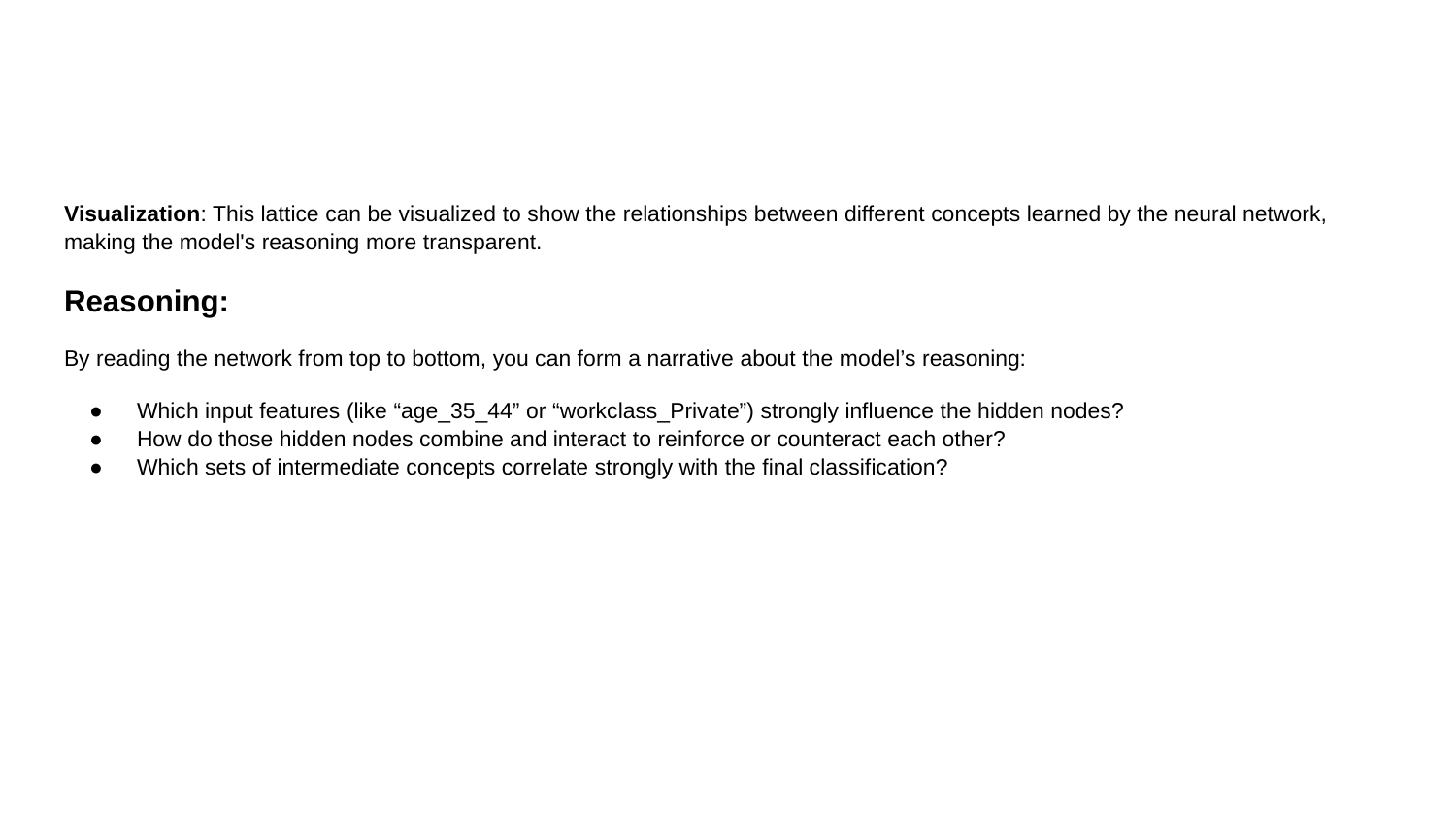

#
Visualization: This lattice can be visualized to show the relationships between different concepts learned by the neural network, making the model's reasoning more transparent.
Reasoning:
By reading the network from top to bottom, you can form a narrative about the model’s reasoning:
Which input features (like “age_35_44” or “workclass_Private”) strongly influence the hidden nodes?
How do those hidden nodes combine and interact to reinforce or counteract each other?
Which sets of intermediate concepts correlate strongly with the final classification?